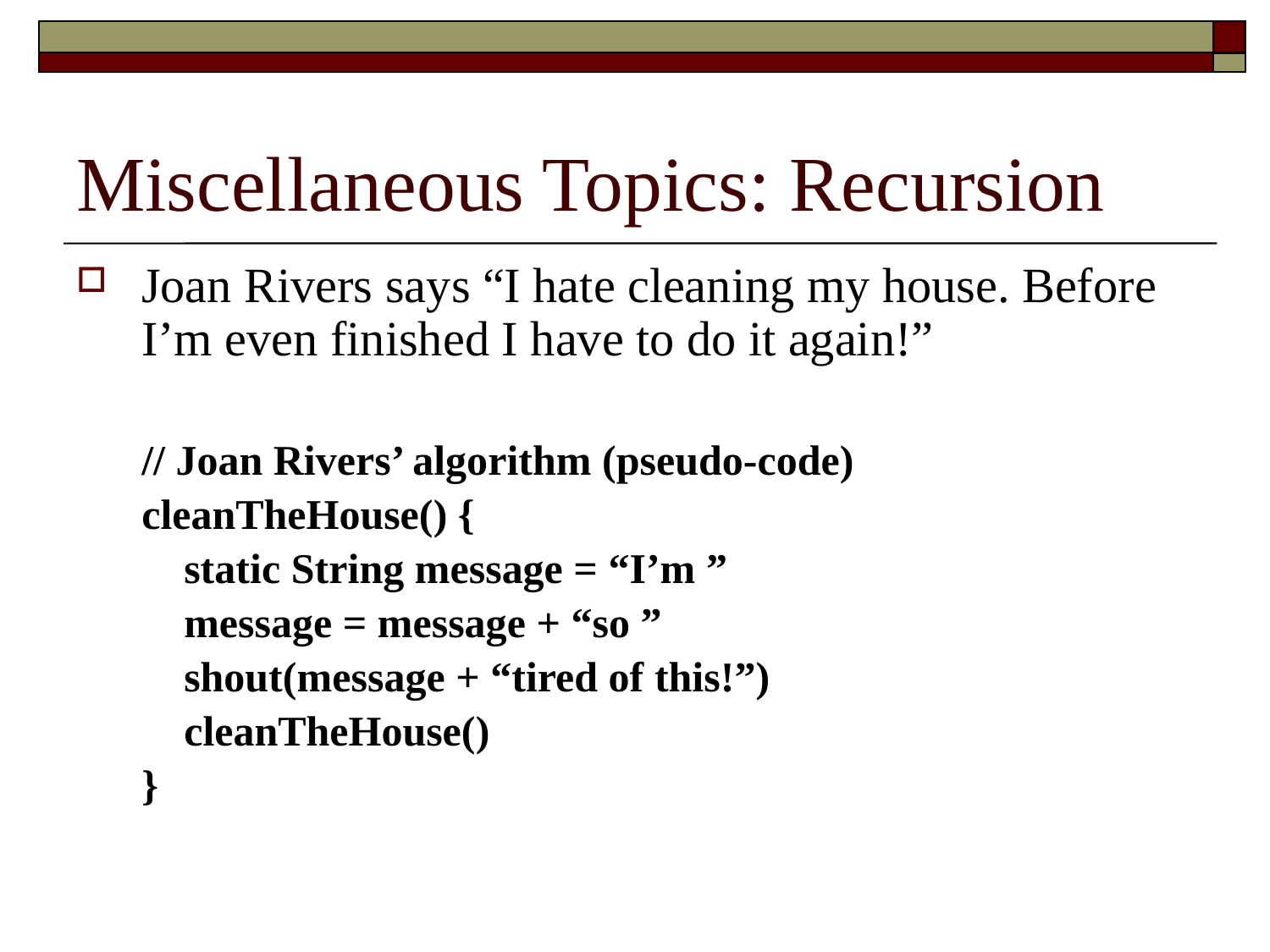

# Miscellaneous Topics: Recursion
Joan Rivers says “I hate cleaning my house. Before I’m even finished I have to do it again!”

// Joan Rivers’ algorithm (pseudo-code)
cleanTheHouse() {
    static String message = “I’m ”
    message = message + “so ”
    shout(message + “tired of this!”)
    cleanTheHouse()
}